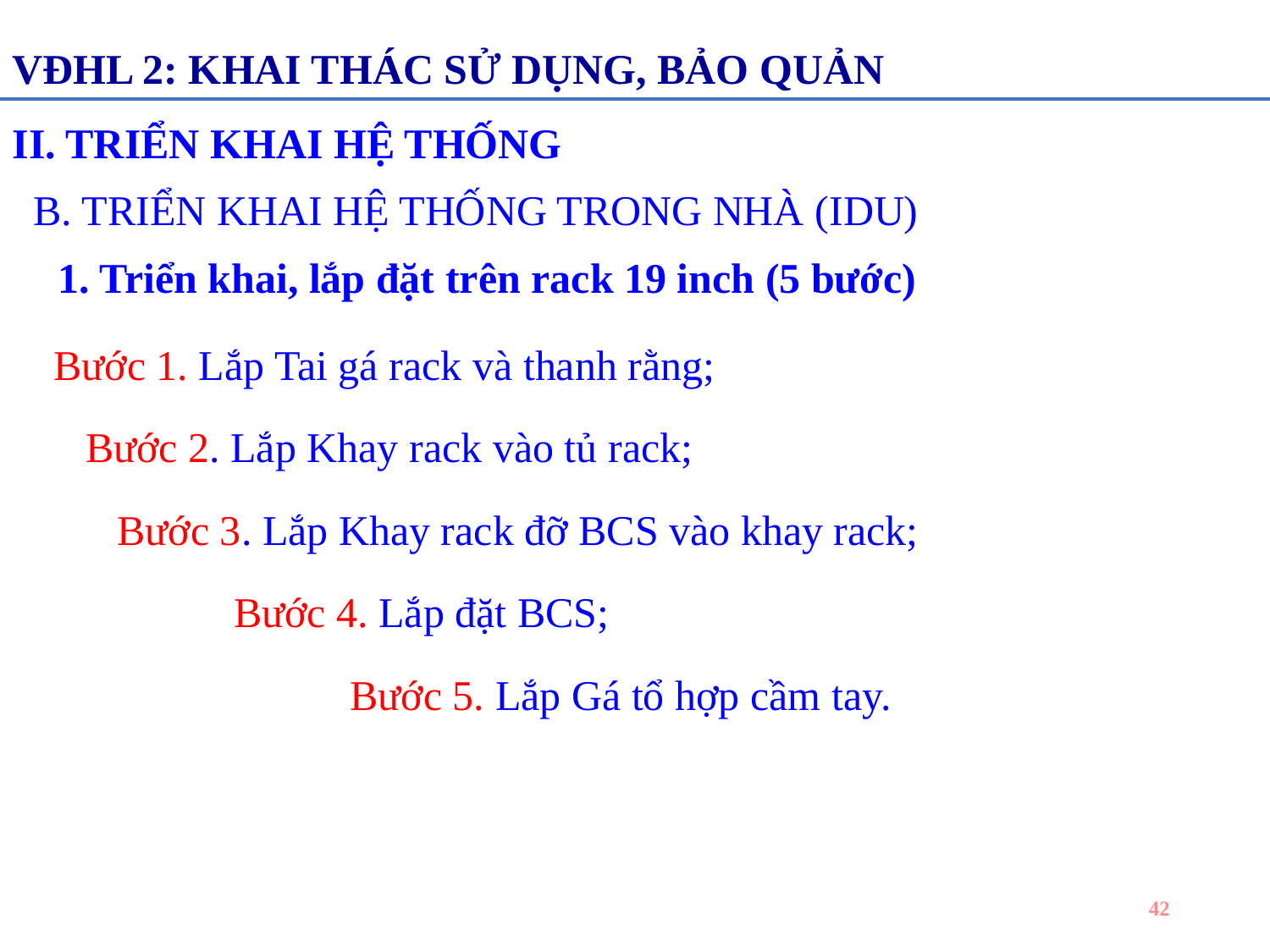

VĐHL 2: KHAI THÁC SỬ DỤNG, BẢO QUẢN
II. TRIỂN KHAI HỆ THỐNG

  B. TRIỂN KHAI HỆ THỐNG TRONG NHÀ (IDU)
1. Triển khai, lắp đặt trên rack 19 inch (5 bước)
 Bước 1. Lắp Tai gá rack và thanh rằng;
    Bước 2. Lắp Khay rack vào tủ rack;
       Bước 3. Lắp Khay rack đỡ BCS vào khay rack;
	      Bước 4. Lắp đặt BCS;
		     Bước 5. Lắp Gá tổ hợp cầm tay.

42